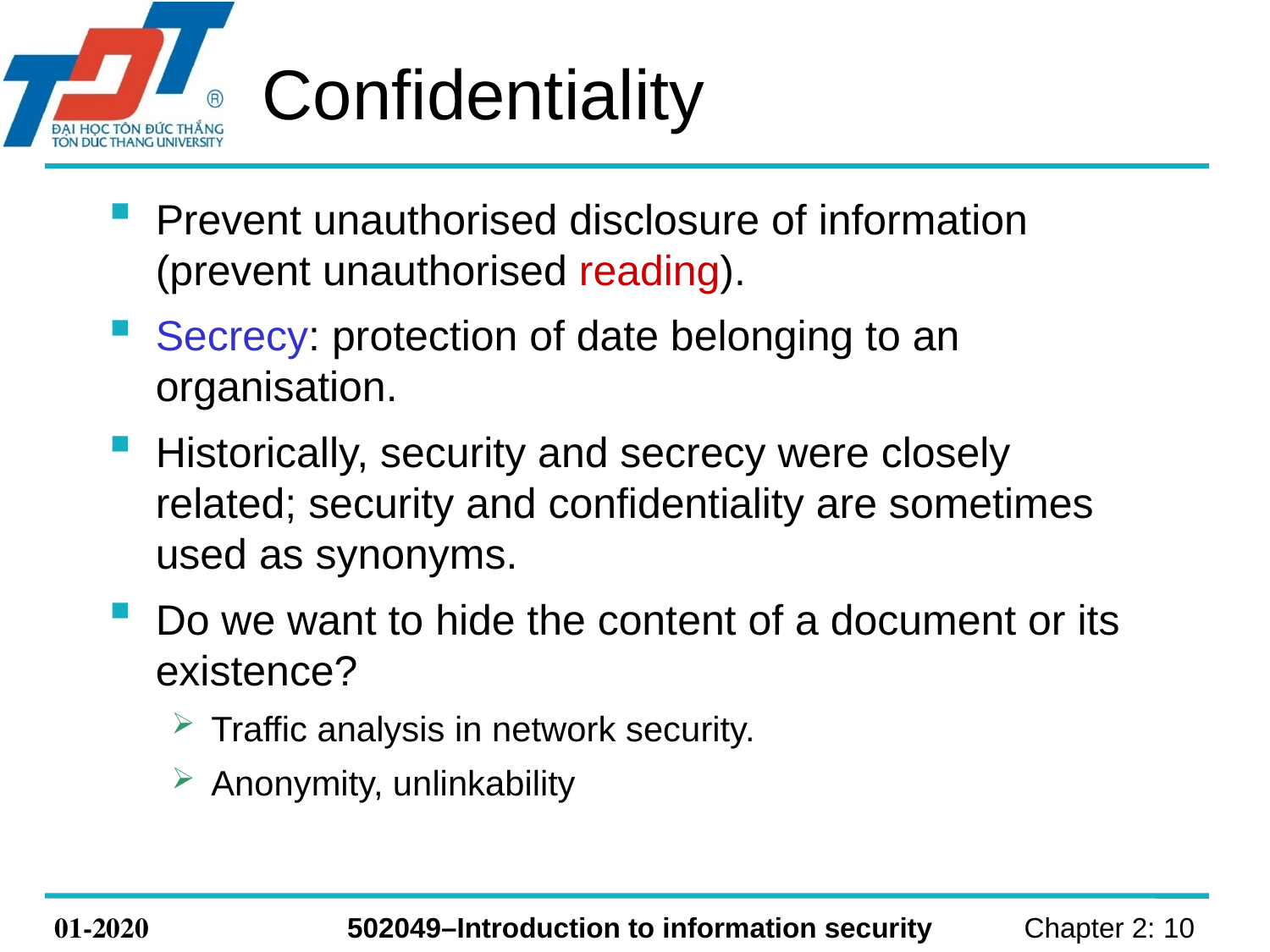

# Confidentiality
Prevent unauthorised disclosure of information (prevent unauthorised reading).
Secrecy: protection of date belonging to an organisation.
Historically, security and secrecy were closely related; security and confidentiality are sometimes used as synonyms.
Do we want to hide the content of a document or its existence?
Traffic analysis in network security.
Anonymity, unlinkability